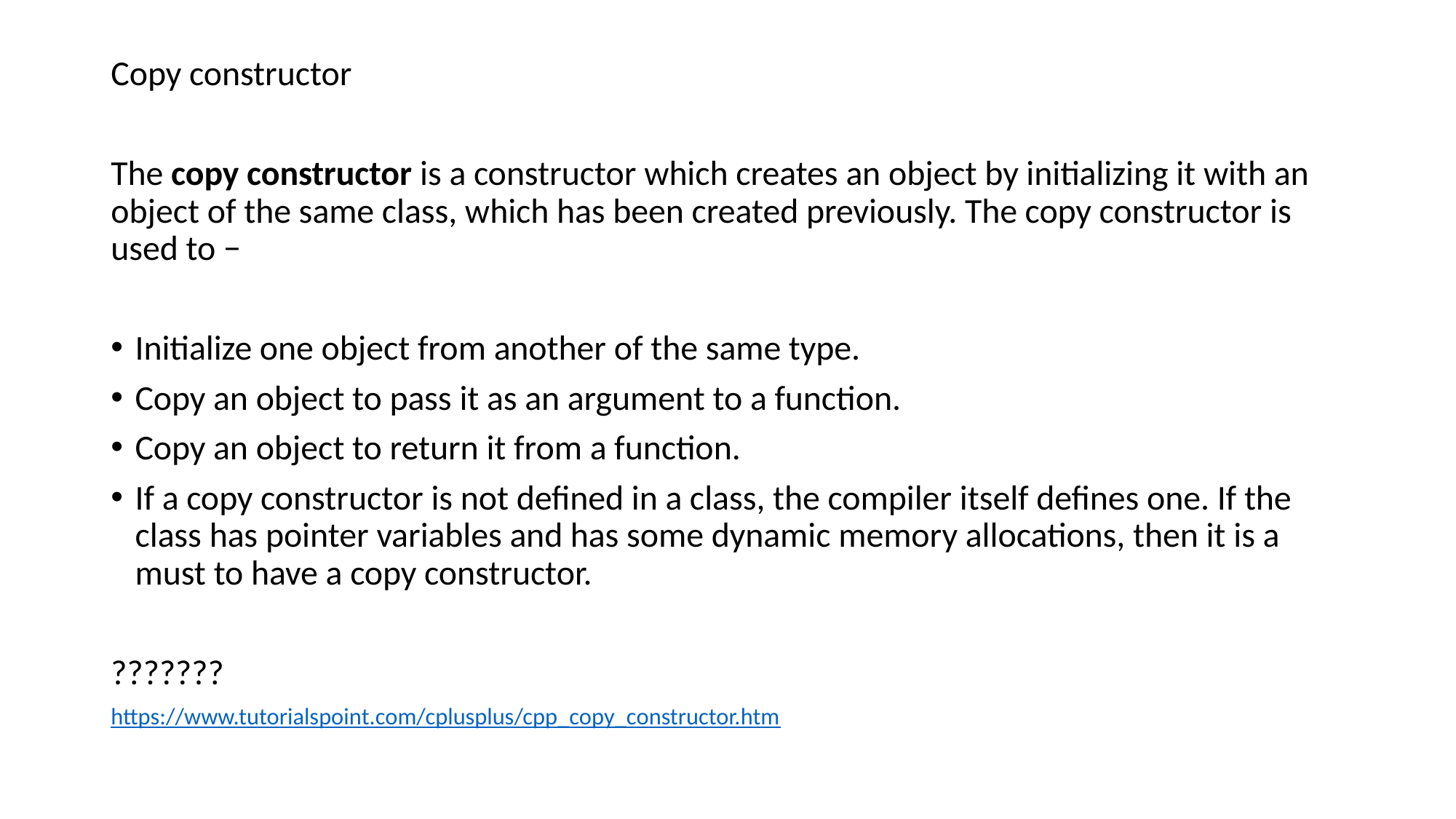

Copy constructor

The copy constructor is a constructor which creates an object by initializing it with an object of the same class, which has been created previously. The copy constructor is used to −

Initialize one object from another of the same type.
Copy an object to pass it as an argument to a function.
Copy an object to return it from a function.
If a copy constructor is not defined in a class, the compiler itself defines one. If the class has pointer variables and has some dynamic memory allocations, then it is a must to have a copy constructor.

???????
https://www.tutorialspoint.com/cplusplus/cpp_copy_constructor.htm